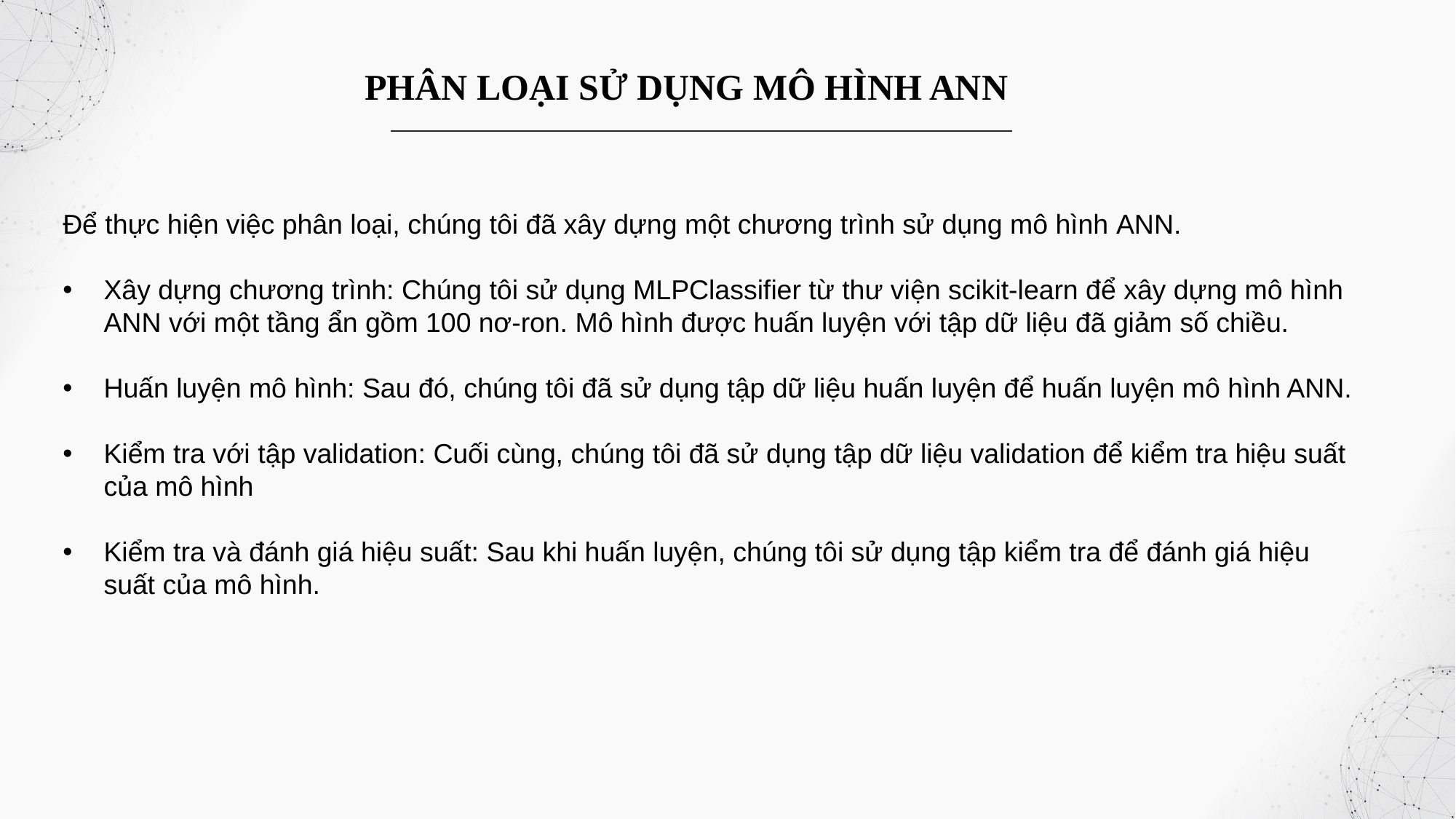

PHÂN LOẠI SỬ DỤNG MÔ HÌNH ANN
Để thực hiện việc phân loại, chúng tôi đã xây dựng một chương trình sử dụng mô hình ANN.

Xây dựng chương trình: Chúng tôi sử dụng MLPClassifier từ thư viện scikit-learn để xây dựng mô hình ANN với một tầng ẩn gồm 100 nơ-ron. Mô hình được huấn luyện với tập dữ liệu đã giảm số chiều.

Huấn luyện mô hình: Sau đó, chúng tôi đã sử dụng tập dữ liệu huấn luyện để huấn luyện mô hình ANN.

Kiểm tra với tập validation: Cuối cùng, chúng tôi đã sử dụng tập dữ liệu validation để kiểm tra hiệu suất của mô hình

Kiểm tra và đánh giá hiệu suất: Sau khi huấn luyện, chúng tôi sử dụng tập kiểm tra để đánh giá hiệu suất của mô hình.